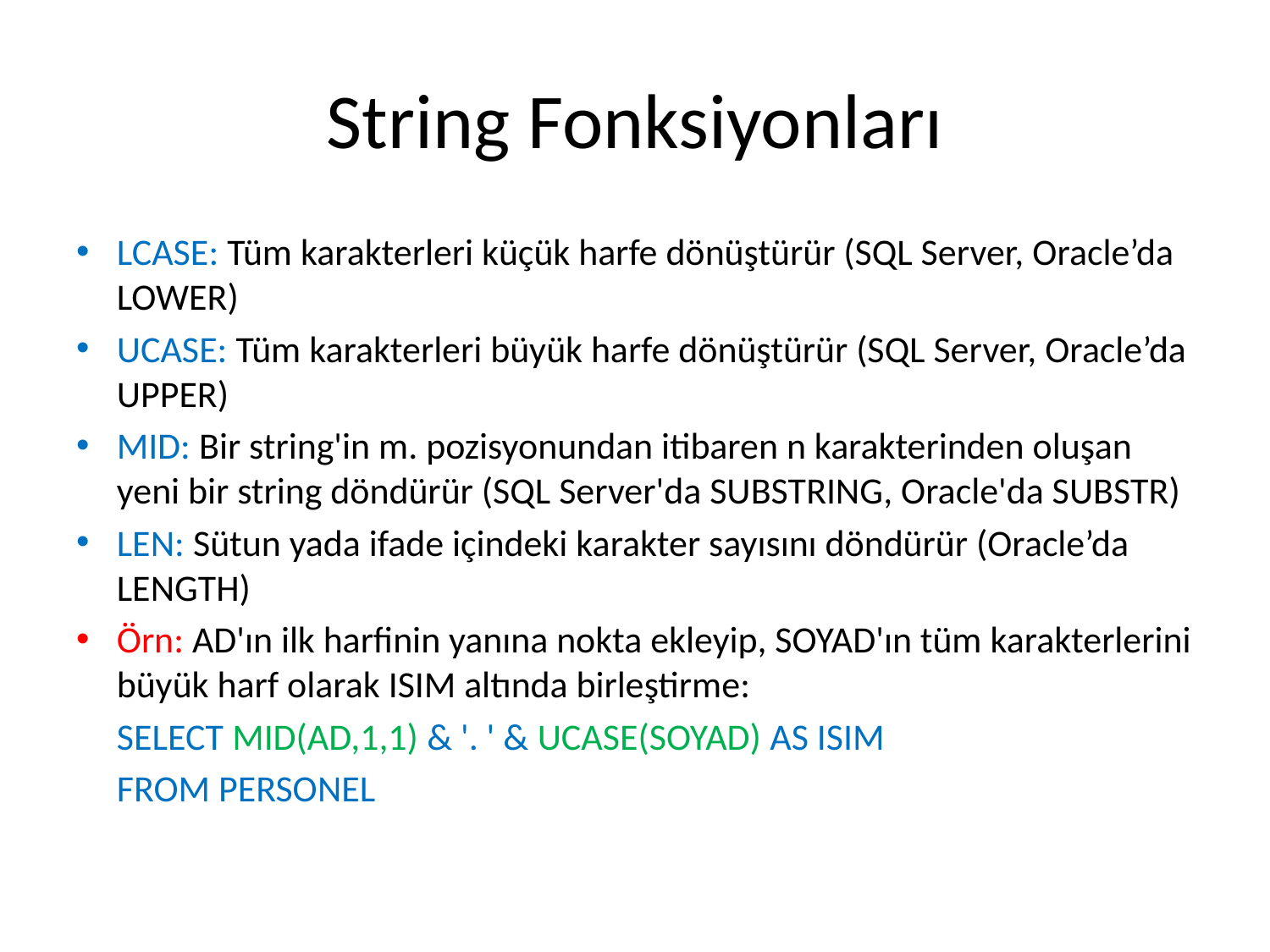

# String Fonksiyonları
LCASE: Tüm karakterleri küçük harfe dönüştürür (SQL Server, Oracle’da LOWER)
UCASE: Tüm karakterleri büyük harfe dönüştürür (SQL Server, Oracle’da UPPER)
MID: Bir string'in m. pozisyonundan itibaren n karakterinden oluşan yeni bir string döndürür (SQL Server'da SUBSTRING, Oracle'da SUBSTR)
LEN: Sütun yada ifade içindeki karakter sayısını döndürür (Oracle’da LENGTH)
Örn: AD'ın ilk harfinin yanına nokta ekleyip, SOYAD'ın tüm karakterlerini büyük harf olarak ISIM altında birleştirme:
	SELECT MID(AD,1,1) & '. ' & UCASE(SOYAD) AS ISIM
	FROM PERSONEL